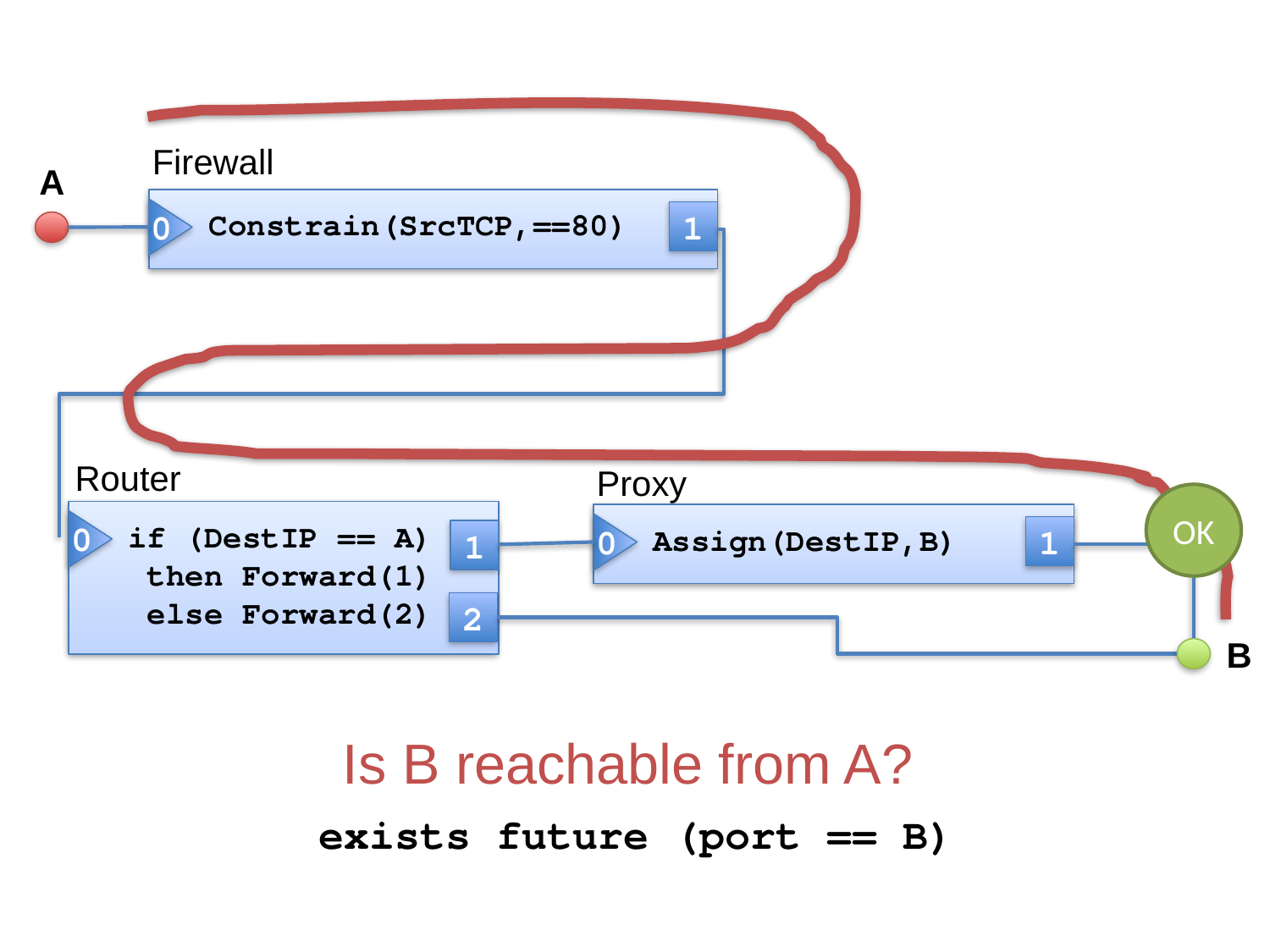

Firewall

Constrain(SrcTCP,==80)
0
1

A

Router

if (DestIP == A)
 then Forward(1)
 else Forward(2)
0
1

2

Proxy

Assign(DestIP,B)
0
1

OK
B

Is B reachable from A?
exists future (port == B)